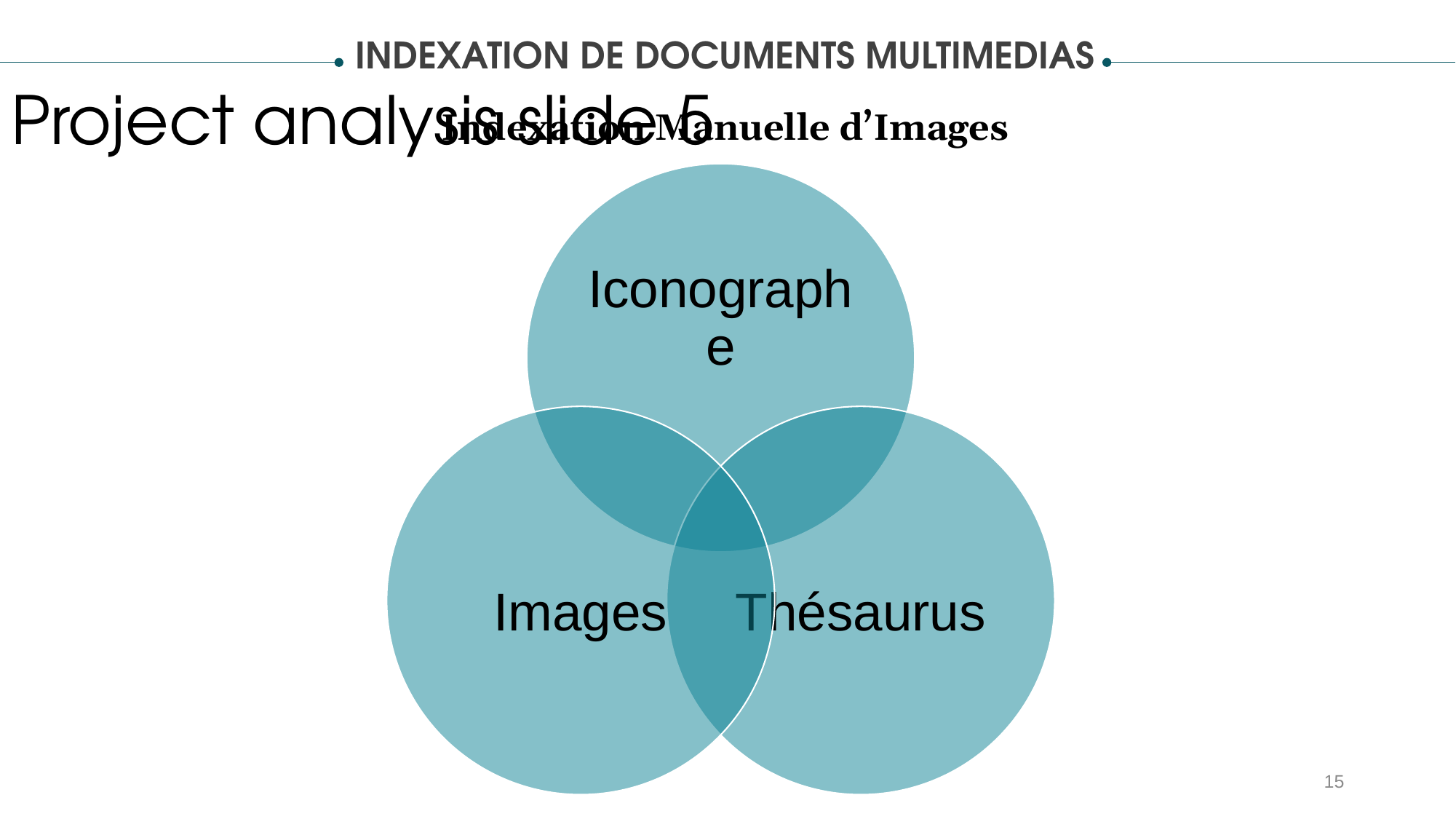

INDEXATION DE DOCUMENTS MULTIMEDIAS
Project analysis slide 5
Indexation Manuelle d’Images
Iconographe
Thésaurus
Images
15